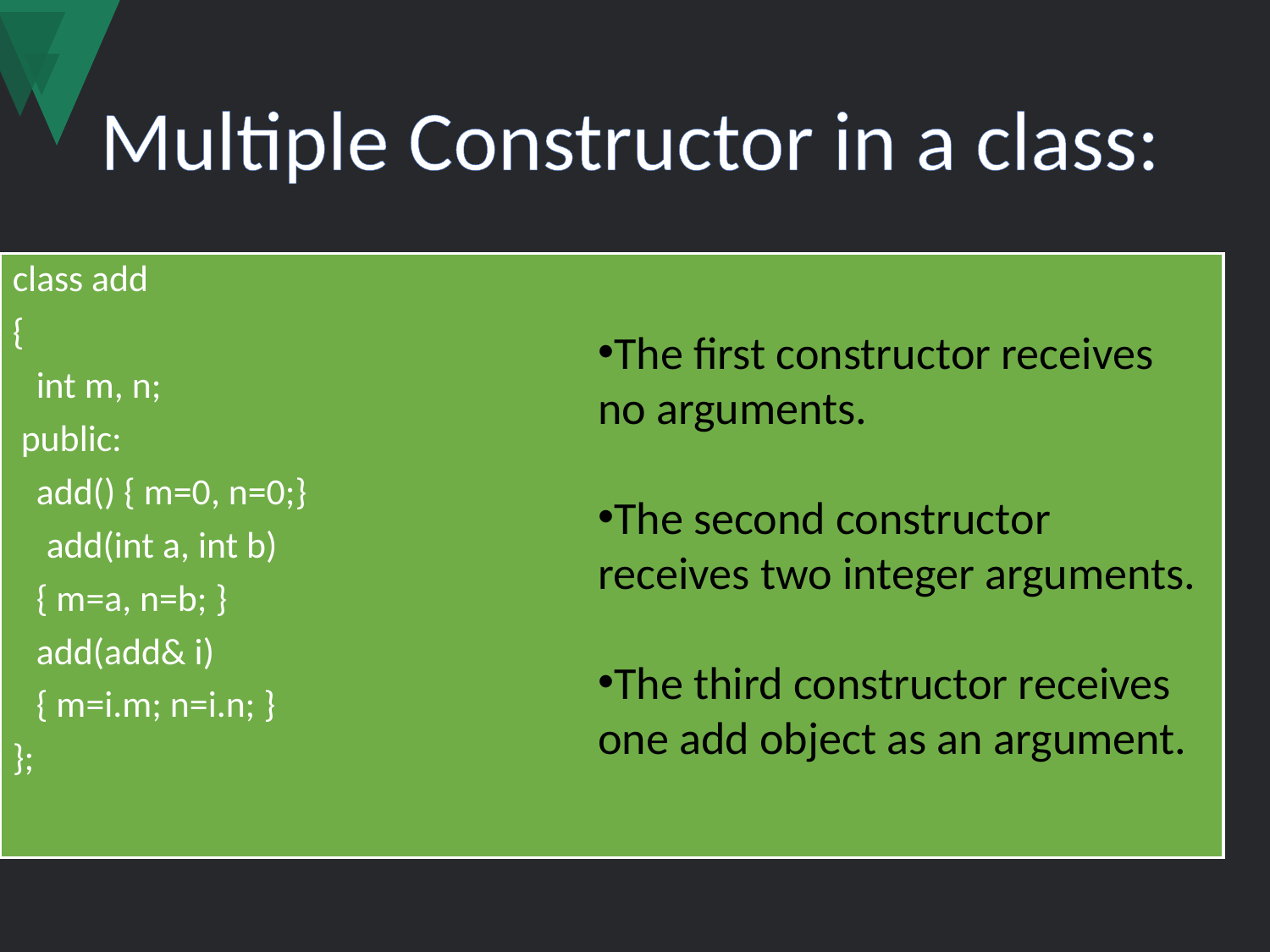

# Multiple Constructor in a class:
class add
{
	int m, n;
 public:
	add() { m=0, n=0;}
    add(int a, int b)
	{ m=a, n=b; }
	add(add& i)
	{ m=i.m; n=i.n; }
};
The first constructor receives no arguments.

The second constructor receives two integer arguments.

The third constructor receives one add object as an argument.